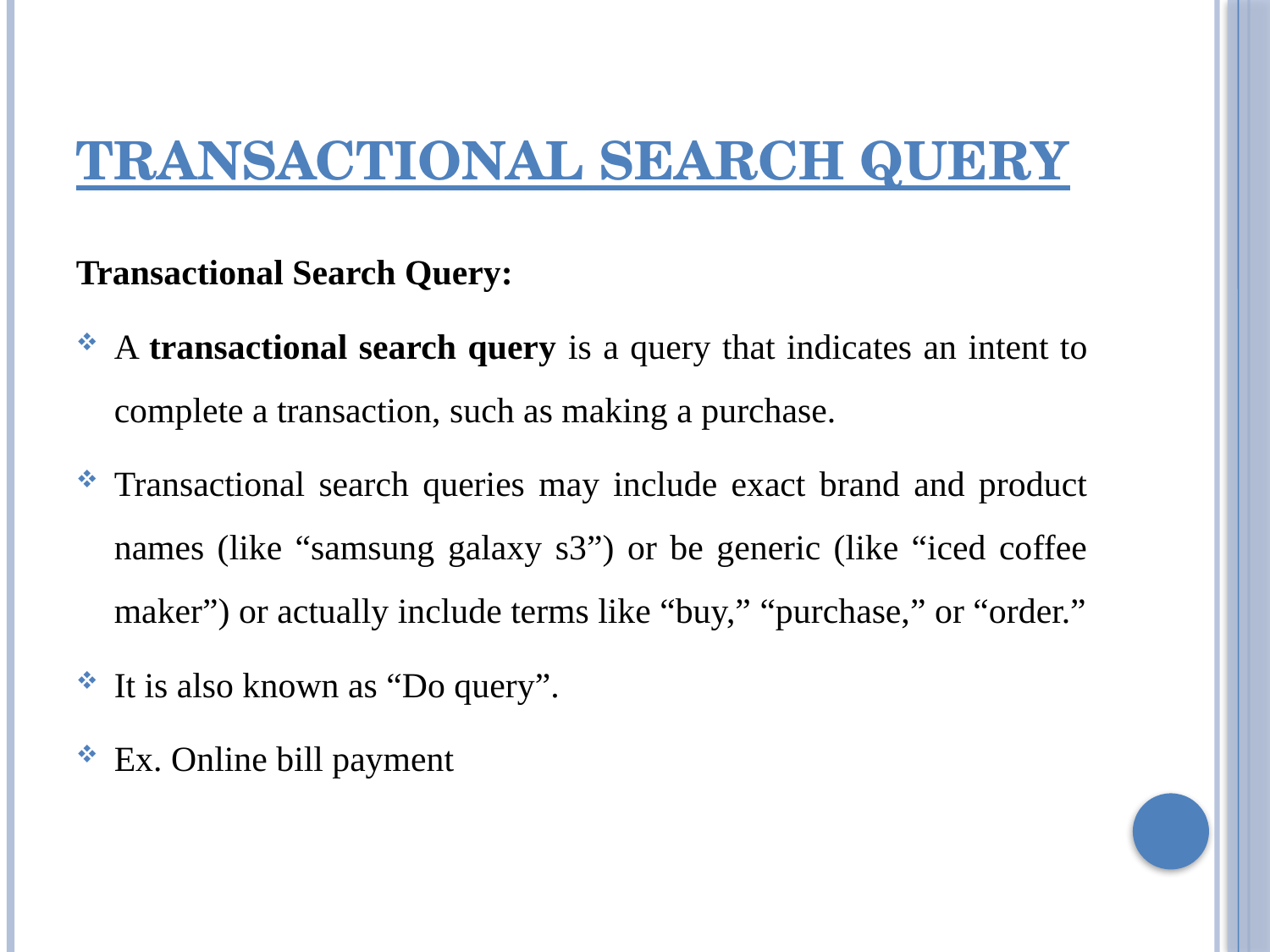

# Transactional search query
Transactional Search Query:
A transactional search query is a query that indicates an intent to complete a transaction, such as making a purchase.
Transactional search queries may include exact brand and product names (like “samsung galaxy s3”) or be generic (like “iced coffee maker”) or actually include terms like “buy,” “purchase,” or “order.”
It is also known as “Do query”.
Ex. Online bill payment